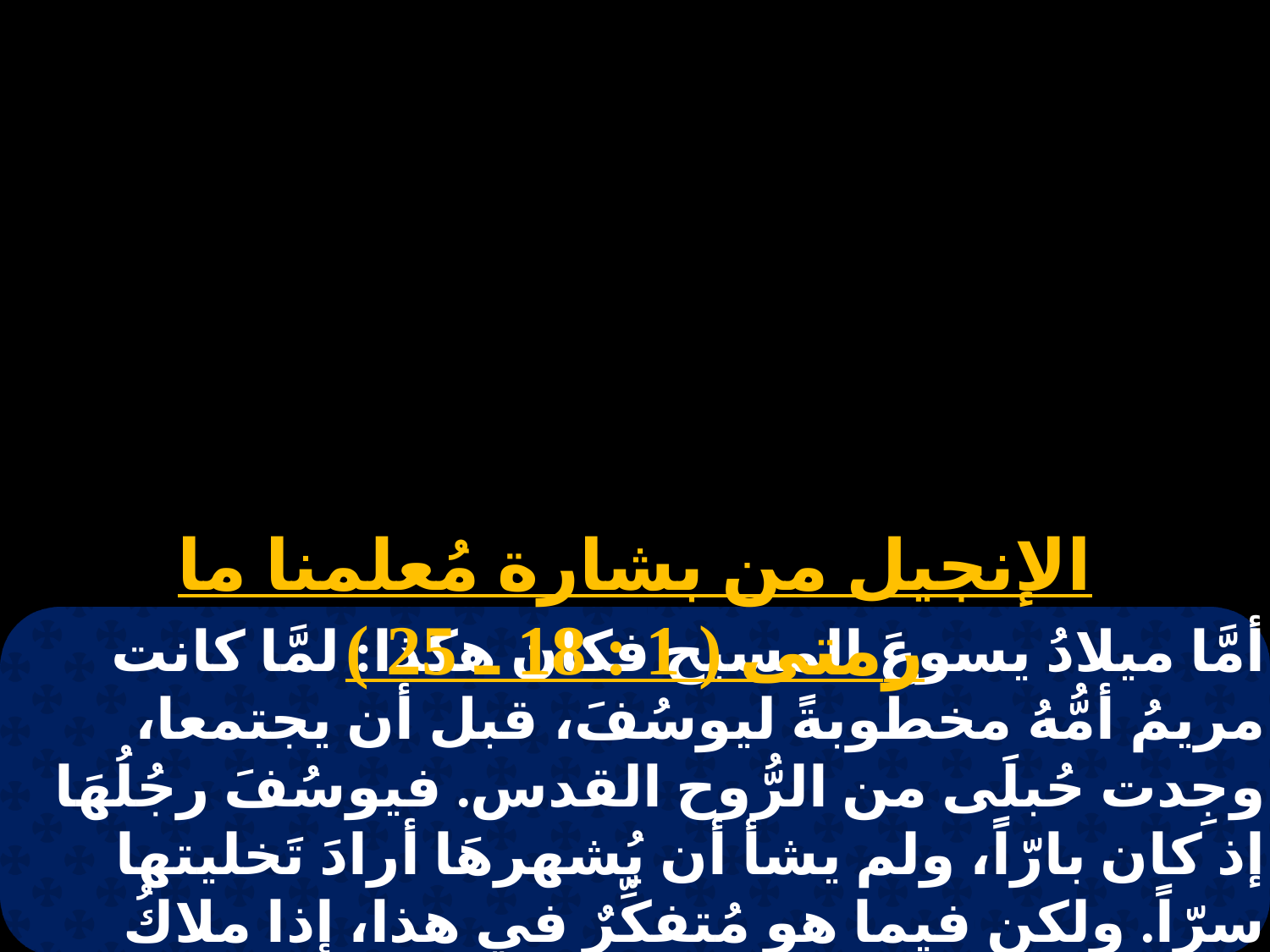

الإنجيل من بشارة مُعلمنا ما رمتى ( 1 : 18 ـ 25 )
أمَّا ميلادُ يسوعَ المسيح فكان هكذا: لمَّا كانت مريمُ أمُّهُ مخطوبةً ليوسُفَ، قبل أن يجتمعا، وجِدت حُبلَى من الرُّوح القدس. فيوسُفَ رجُلُهَا إذ كان بارّاً، ولم يشأ أن يُشهرهَا أرادَ تَخليتها سرّاً. ولكن فيما هو مُتفكِّرٌ في هذا، إذا ملاكُ الرَّبِّ قد ظهر لهُ في حُلم قائلاً: " يا يوسفُ ابن داودَ، لا تخفْ أن تأخُذَ مريم امرأتك. لأنَّ الذي ستلده هو من الرُّوح القُدُسِ.